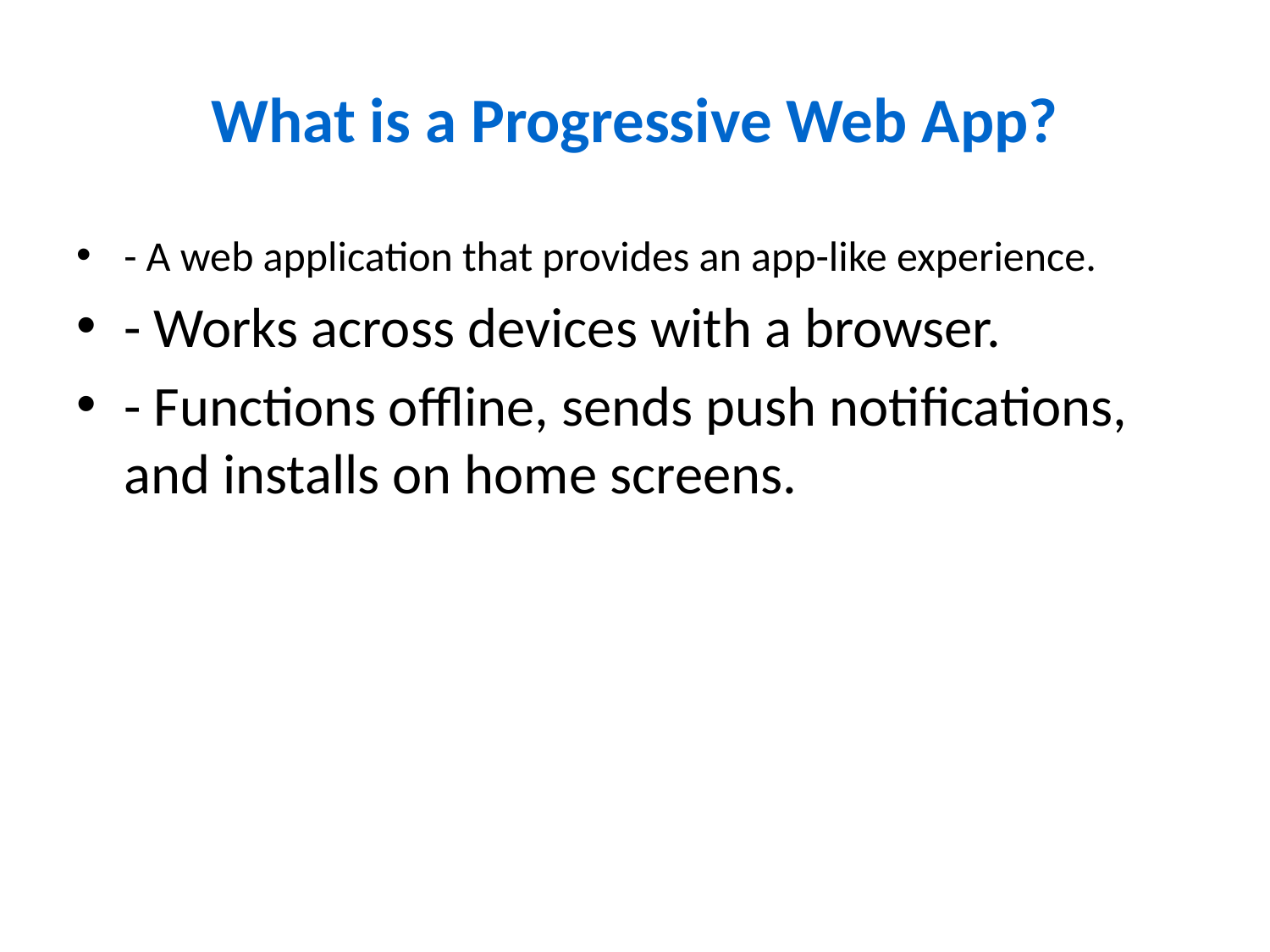

# What is a Progressive Web App?
- A web application that provides an app-like experience.
- Works across devices with a browser.
- Functions offline, sends push notifications, and installs on home screens.